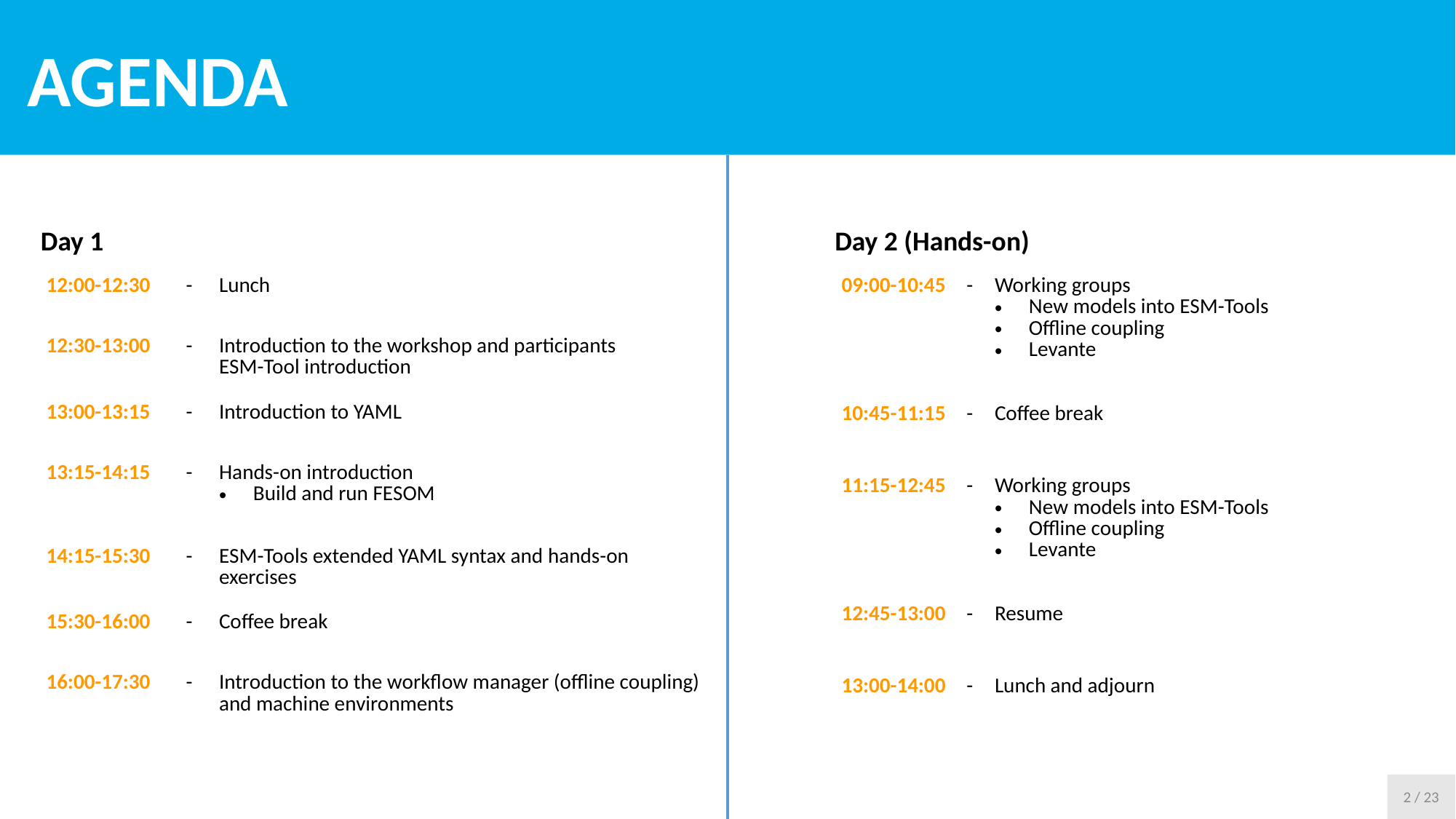

AGENDA
Day 1

Day 2 (Hands-on)

|  |  |  |
| --- | --- | --- |
| 12:00-12:30 | - | Lunch |
| --- | --- | --- |
| 12:30-13:00 | - | Introduction to the workshop and participants ESM-Tool introduction |
| 13:00-13:15 | - | Introduction to YAML |
| 13:15-14:15 | - | Hands-on introduction Build and run FESOM |
| 14:15-15:30 | - | ESM-Tools extended YAML syntax and hands-on exercises |
| 15:30-16:00 | - | Coffee break |
| 16:00-17:30 | - | Introduction to the workflow manager (offline coupling) and machine environments |
| 09:00-10:45 | - | Working groups New models into ESM-Tools Offline coupling Levante |
| --- | --- | --- |
| 10:45-11:15 | - | Coffee break |
| 11:15-12:45 | - | Working groups New models into ESM-Tools Offline coupling Levante |
| 12:45-13:00 | - | Resume |
| 13:00-14:00 | - | Lunch and adjourn |
2 / 23